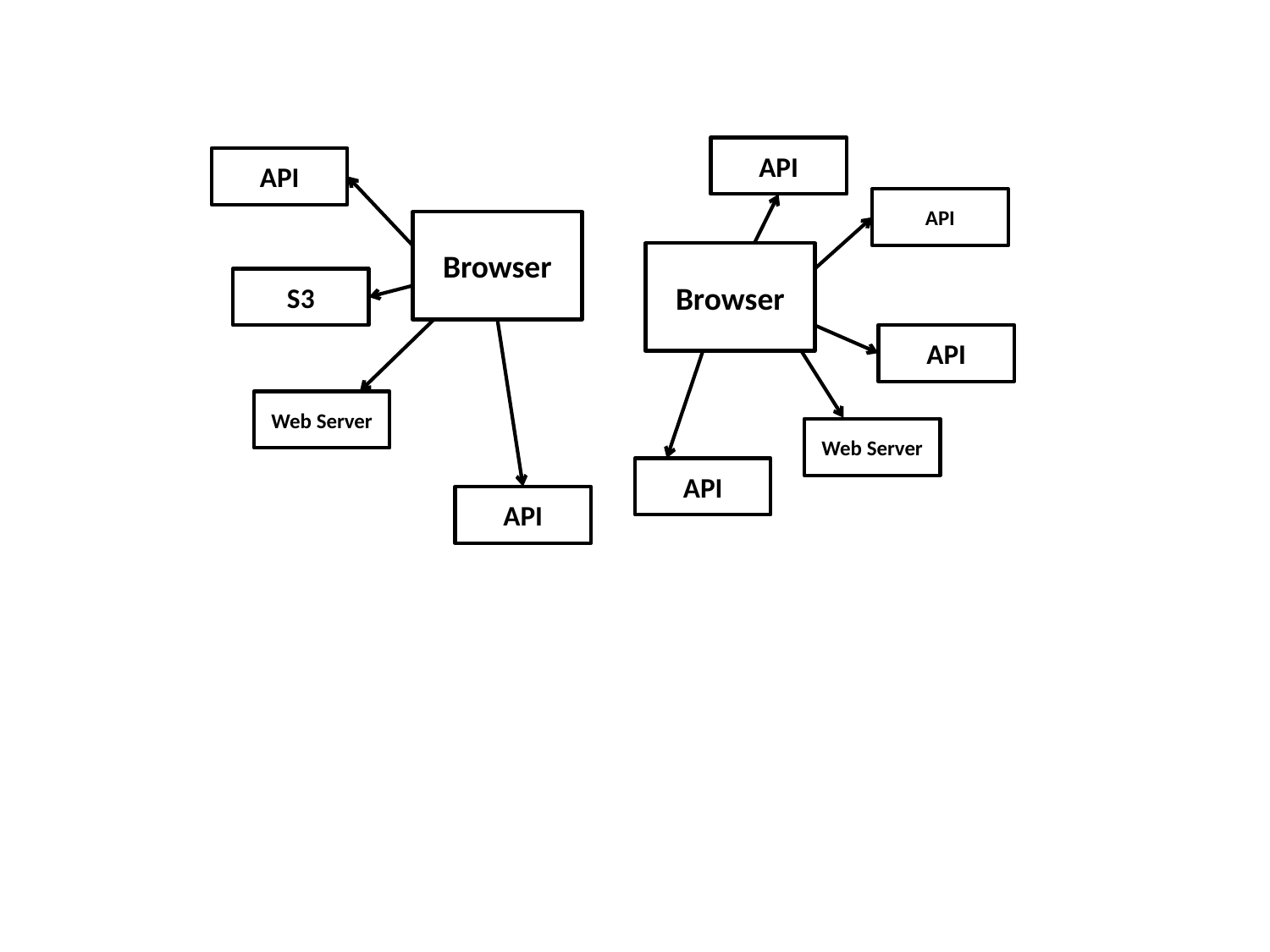

API
API
API
Browser
Browser
S3
API
Web Server
Web Server
API
API